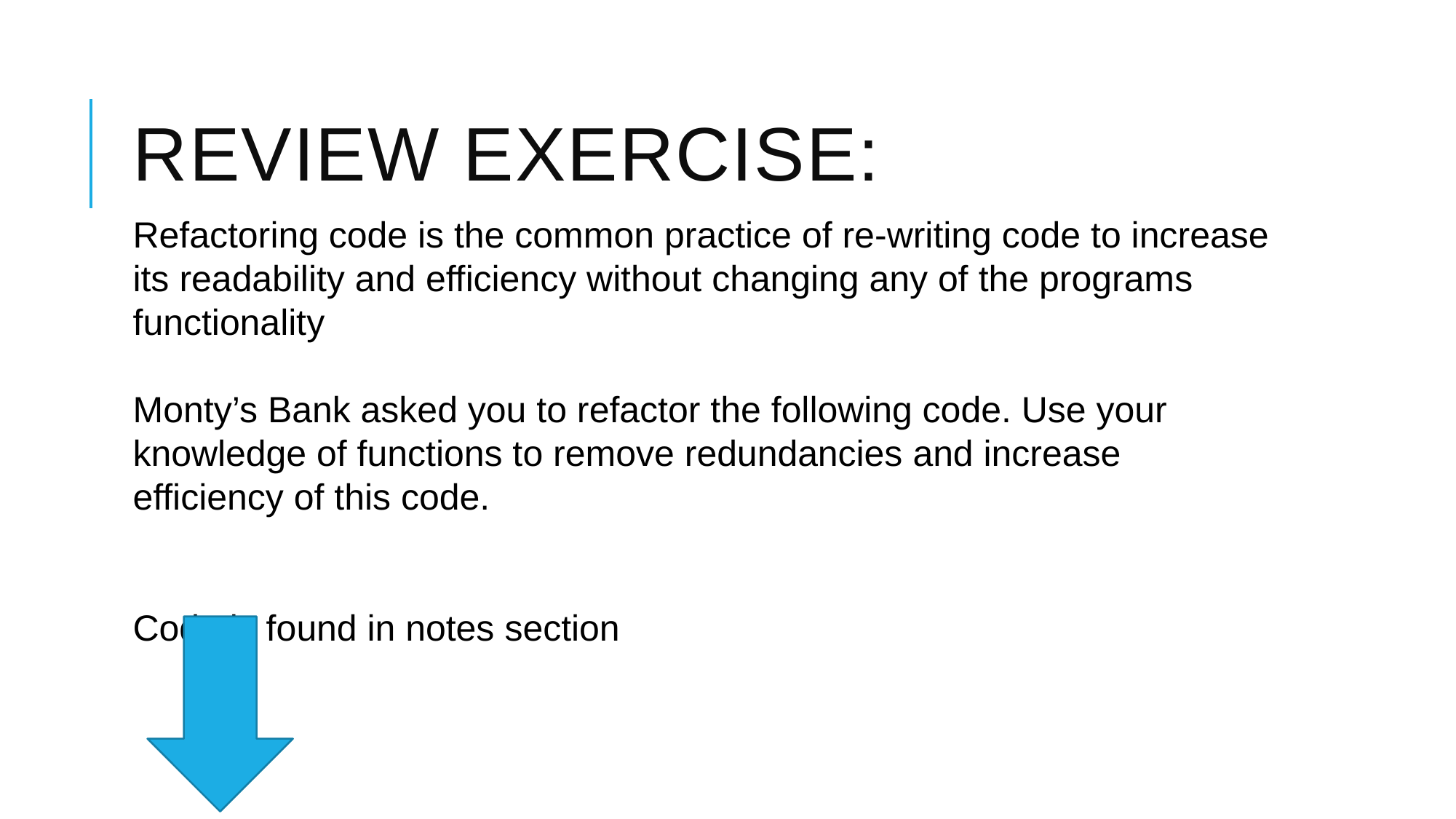

# Review Exercise:
Refactoring code is the common practice of re-writing code to increase its readability and efficiency without changing any of the programs functionality

Monty’s Bank asked you to refactor the following code. Use your knowledge of functions to remove redundancies and increase efficiency of this code.

Code is found in notes section